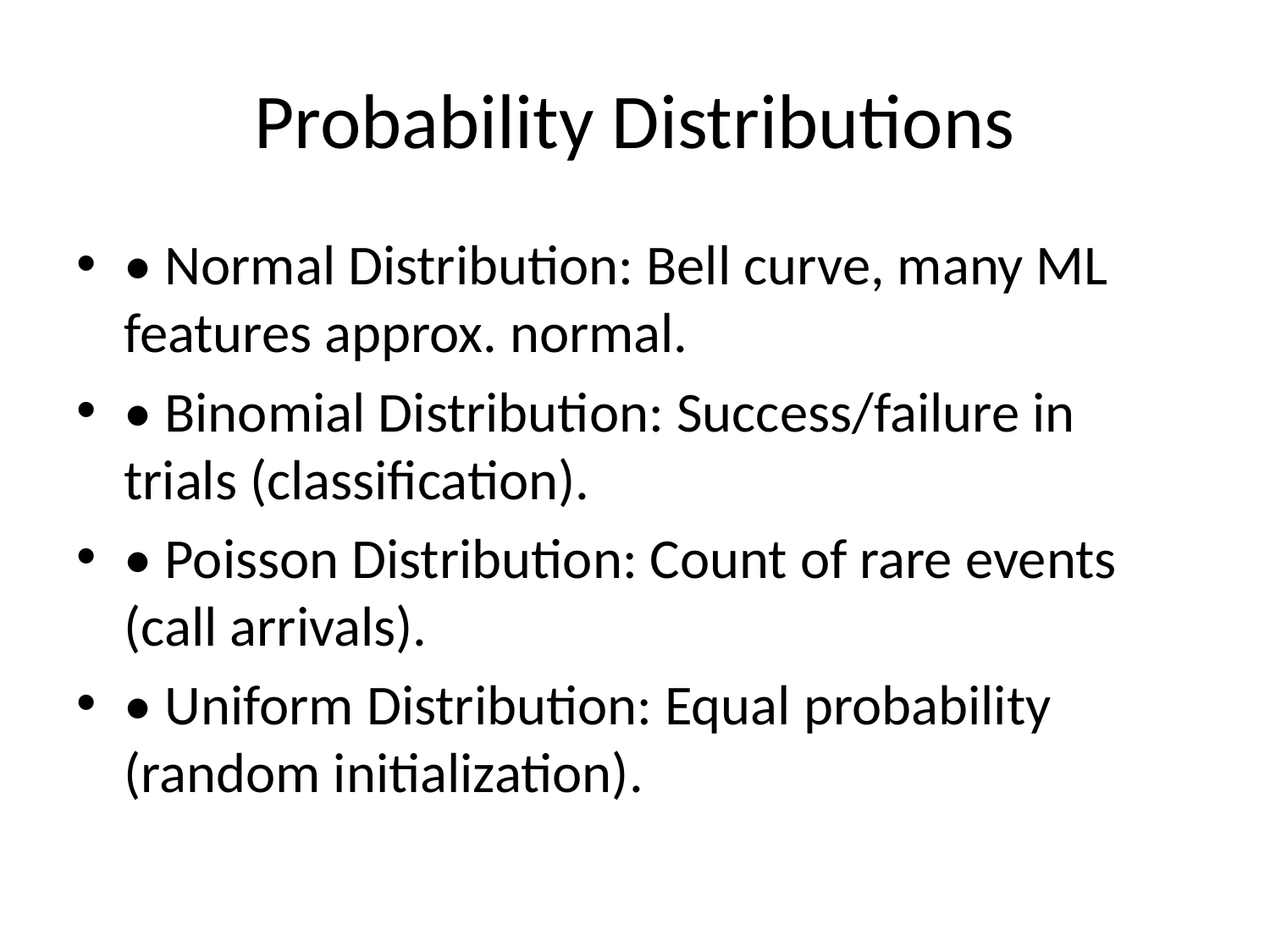

# Probability Distributions
• Normal Distribution: Bell curve, many ML features approx. normal.
• Binomial Distribution: Success/failure in trials (classification).
• Poisson Distribution: Count of rare events (call arrivals).
• Uniform Distribution: Equal probability (random initialization).